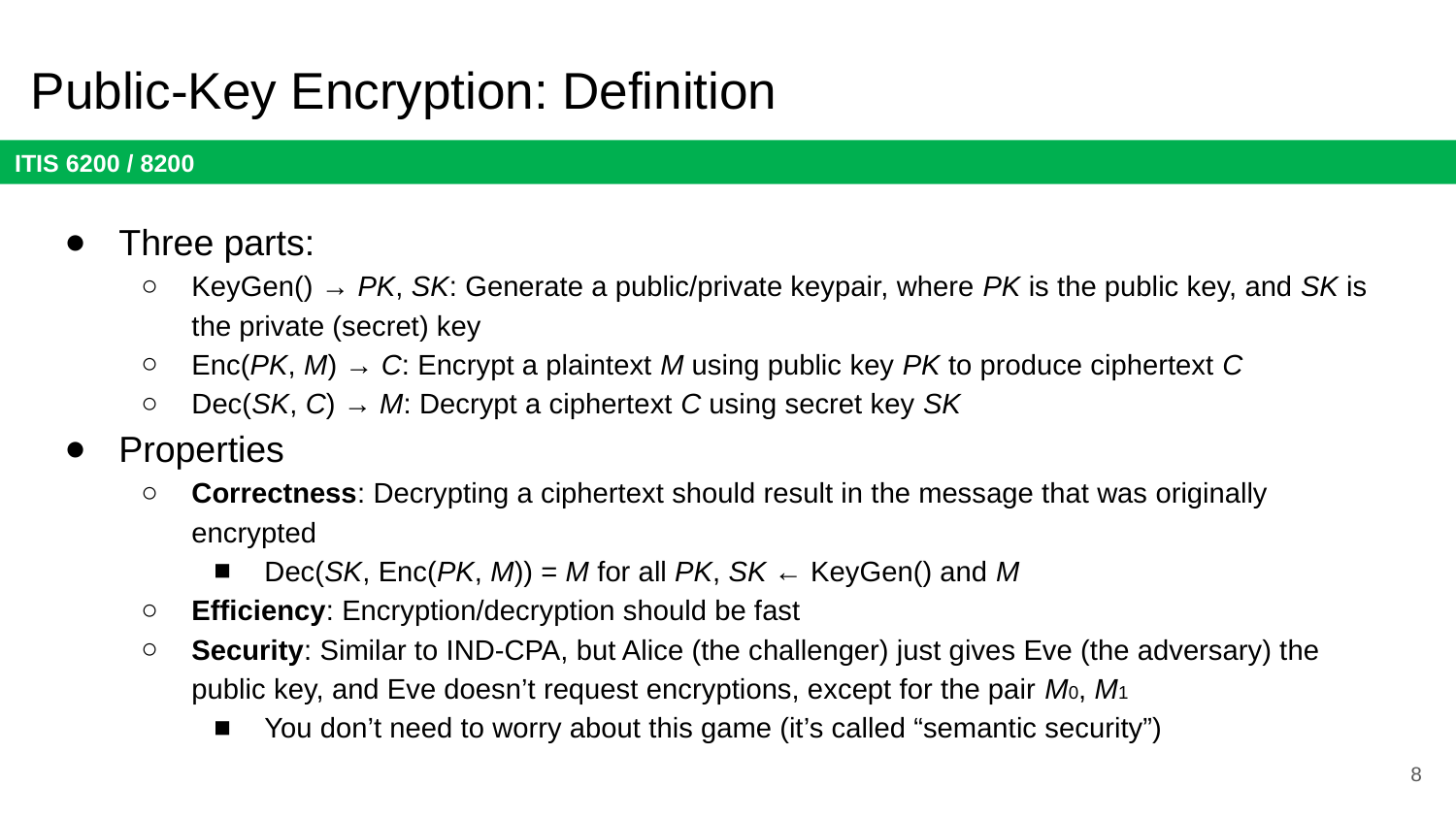

# Public-Key Encryption: Definition
Three parts:
KeyGen() → PK, SK: Generate a public/private keypair, where PK is the public key, and SK is the private (secret) key
Enc(PK, M) → C: Encrypt a plaintext M using public key PK to produce ciphertext C
Dec(SK, C) → M: Decrypt a ciphertext C using secret key SK
Properties
Correctness: Decrypting a ciphertext should result in the message that was originally encrypted
Dec(SK, Enc(PK, M)) = M for all PK, SK ← KeyGen() and M
Efficiency: Encryption/decryption should be fast
Security: Similar to IND-CPA, but Alice (the challenger) just gives Eve (the adversary) the public key, and Eve doesn’t request encryptions, except for the pair M0, M1
You don’t need to worry about this game (it’s called “semantic security”)
8